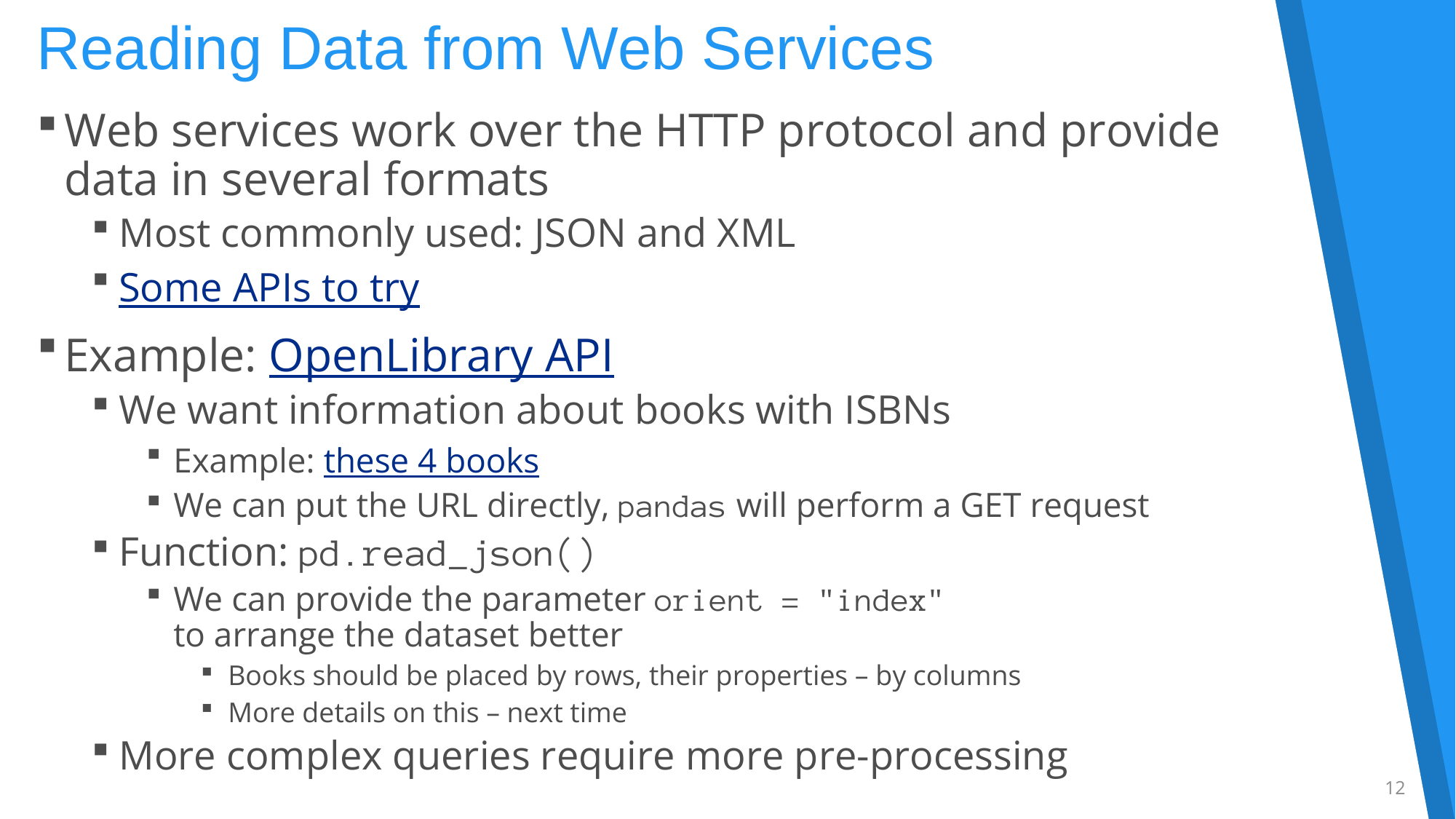

# Reading Data from Web Services
Web services work over the HTTP protocol and provide
data in several formats
Most commonly used: JSON and XML
Some APIs to try
Example: OpenLibrary API
We want information about books with ISBNs
Example: these 4 books
We can put the URL directly, pandas will perform a GET request
Function: pd.read_json()
We can provide the parameter orient = "index"
to arrange the dataset better
Books should be placed by rows, their properties – by columns
More details on this – next time
More complex queries require more pre-processing
12